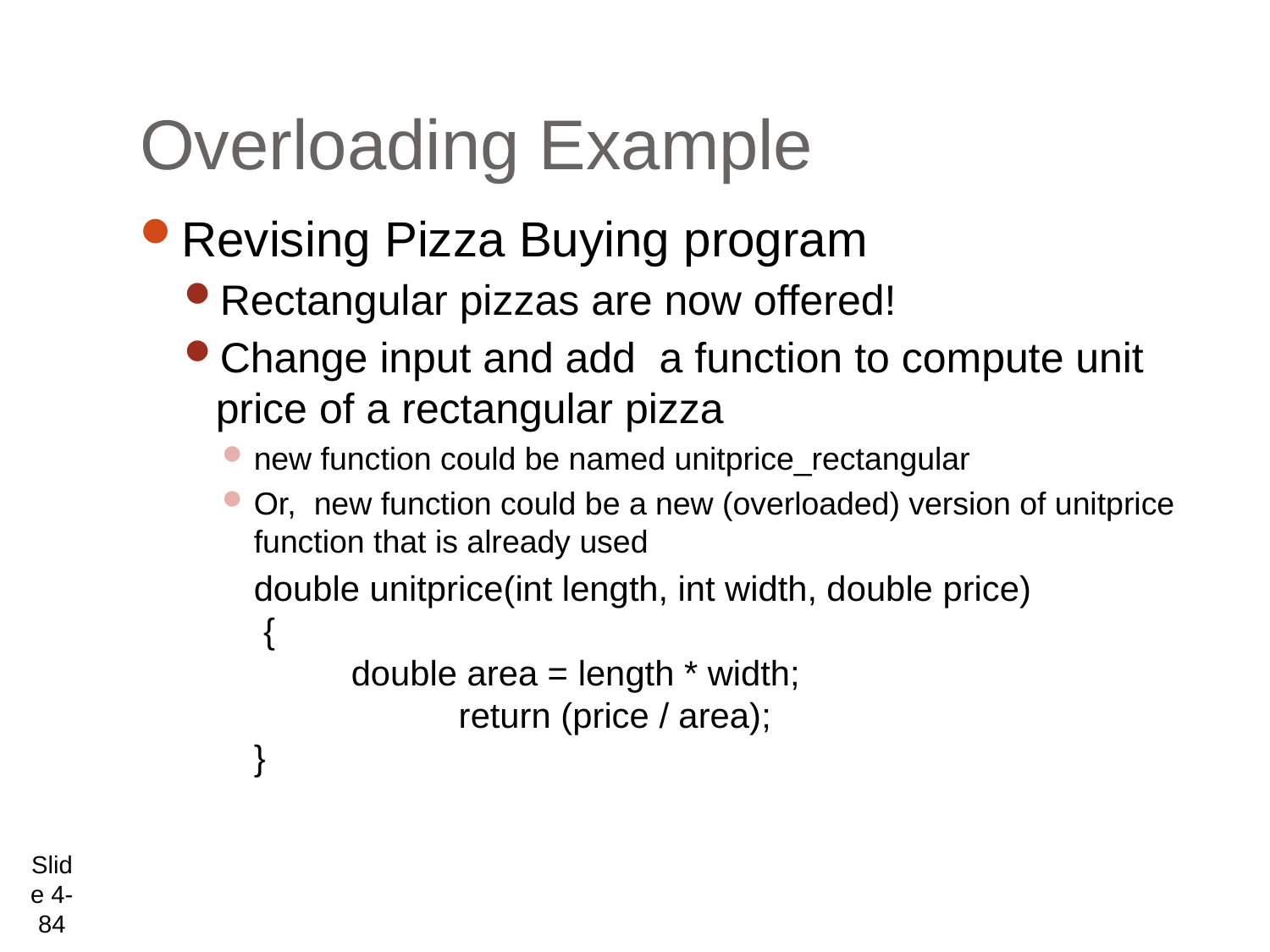

# Overloading Example
Revising Pizza Buying program
Rectangular pizzas are now offered!
Change input and add  a function to compute unit price of a rectangular pizza
new function could be named unitprice_rectangular
Or,  new function could be a new (overloaded) version of unitprice function that is already used
 	double unitprice(int length, int width, double price)
 {
          double area = length * width;
 	        return (price / area);
}
Slide 4- 84